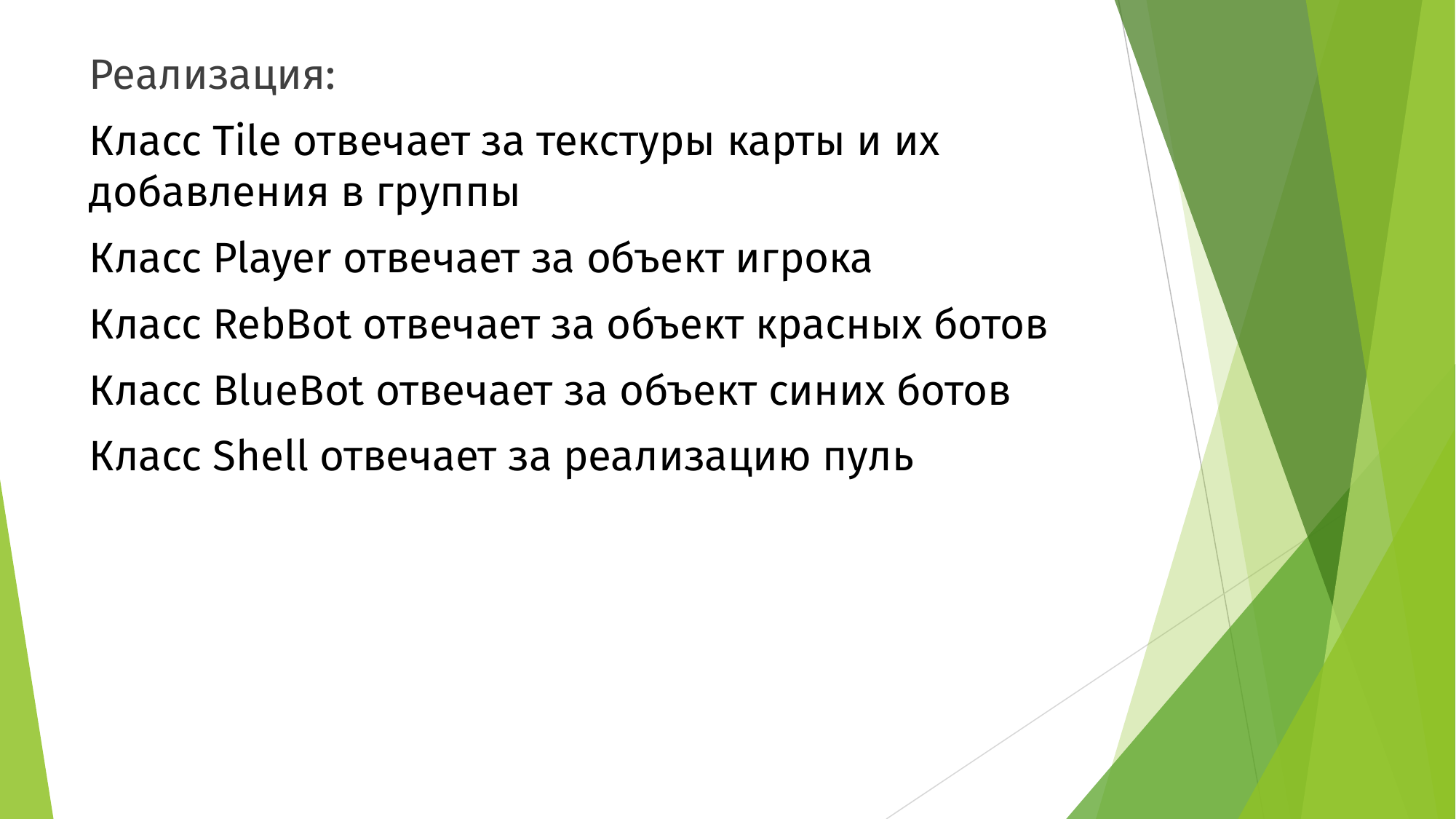

Реализация:
Класс Tile отвечает за текстуры карты и их добавления в группы
Класс Player отвечает за объект игрока
Класс RebBot отвечает за объект красных ботов
Класс BlueBot отвечает за объект синих ботов
Класс Shell отвечает за реализацию пуль